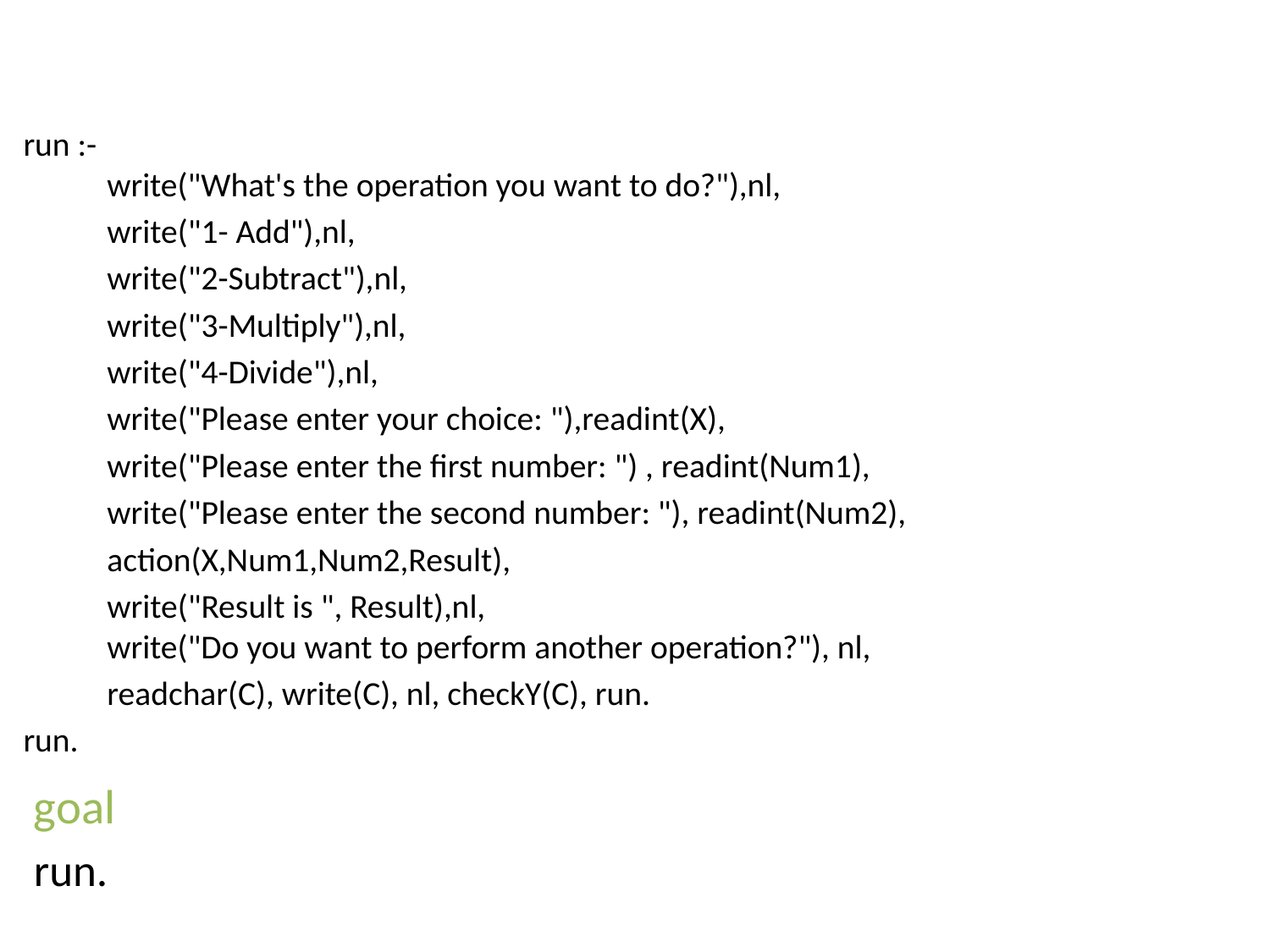

run :-
           write("What's the operation you want to do?"),nl,
           write("1- Add"),nl,
           write("2-Subtract"),nl,
           write("3-Multiply"),nl,
           write("4-Divide"),nl,
           write("Please enter your choice: "),readint(X),
           write("Please enter the first number: ") , readint(Num1),
           write("Please enter the second number: "), readint(Num2),
           action(X,Num1,Num2,Result),
           write("Result is ", Result),nl,
           write("Do you want to perform another operation?"), nl,
           readchar(C), write(C), nl, checkY(C), run.
run.
goal
run.